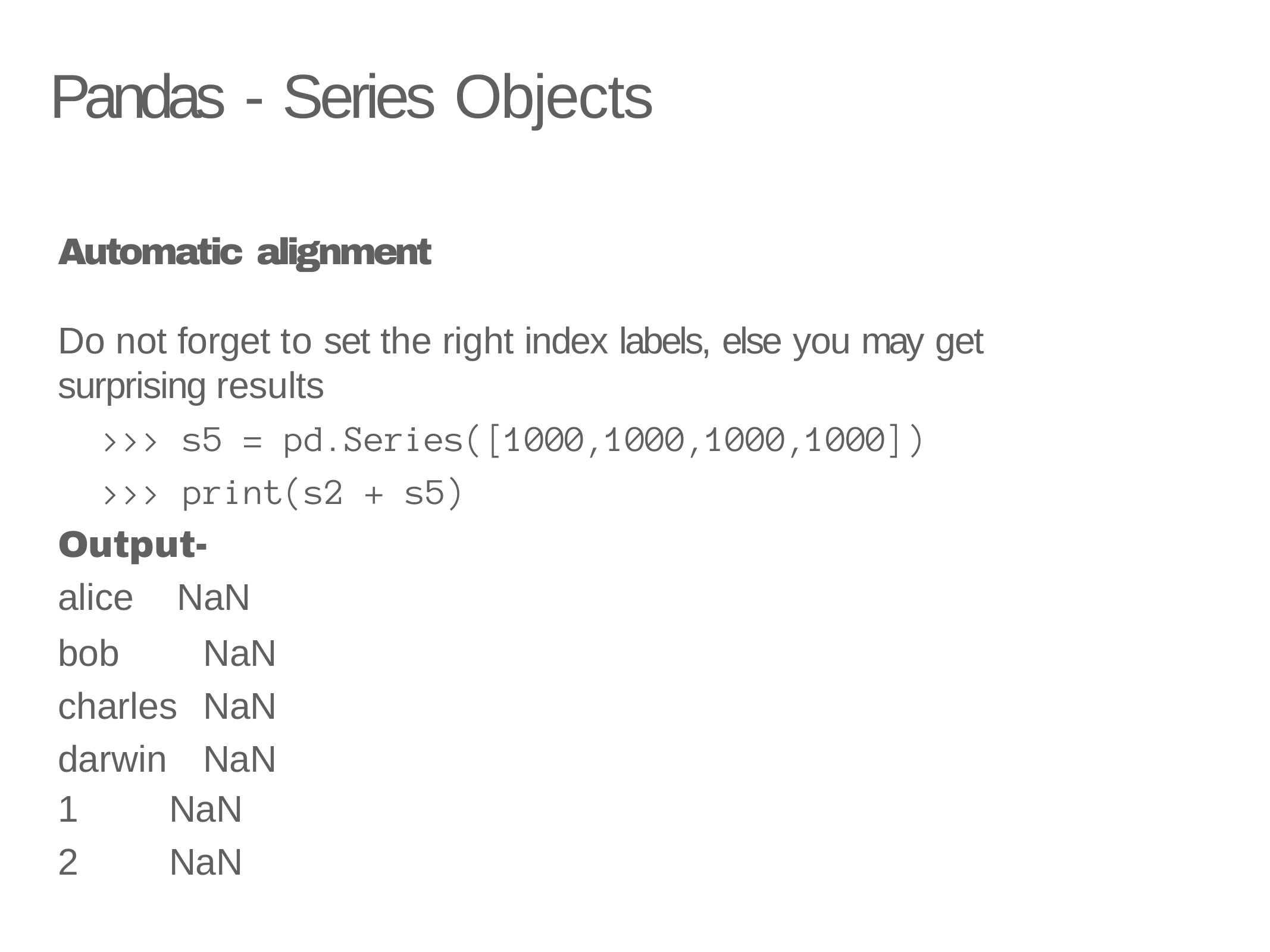

# Pandas - Series Objects
Automatic alignment
Do not forget to set the right index labels, else you may get surprising results
>>> s5 = pd.Series([1000,1000,1000,1000])
>>> print(s2 + s5)
Output-
alice	NaN
bob    NaN charles NaN darwin  NaN
NaN
NaN